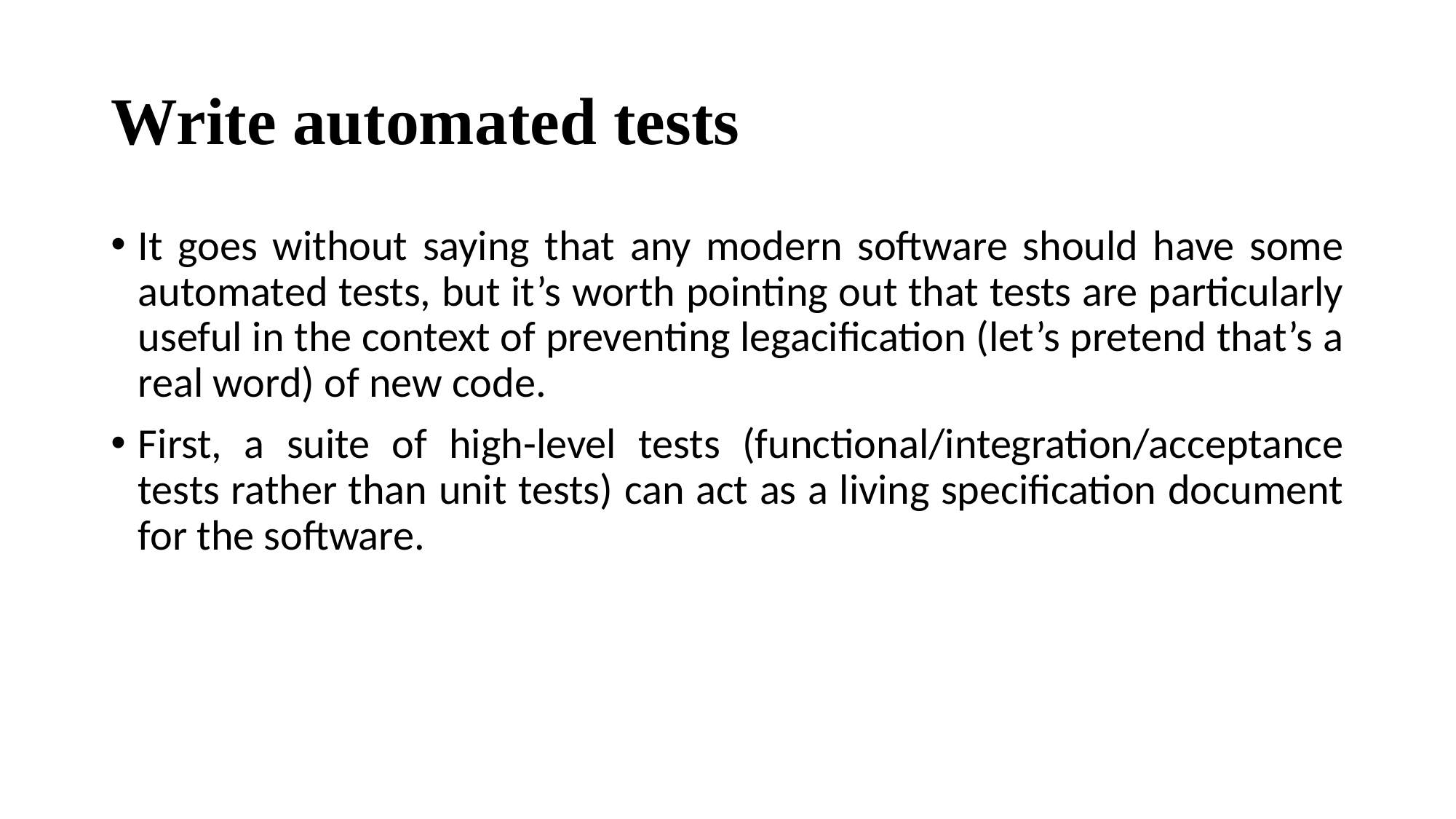

# Write automated tests
It goes without saying that any modern software should have some automated tests, but it’s worth pointing out that tests are particularly useful in the context of preventing legacification (let’s pretend that’s a real word) of new code.
First, a suite of high-level tests (functional/integration/acceptance tests rather than unit tests) can act as a living specification document for the software.